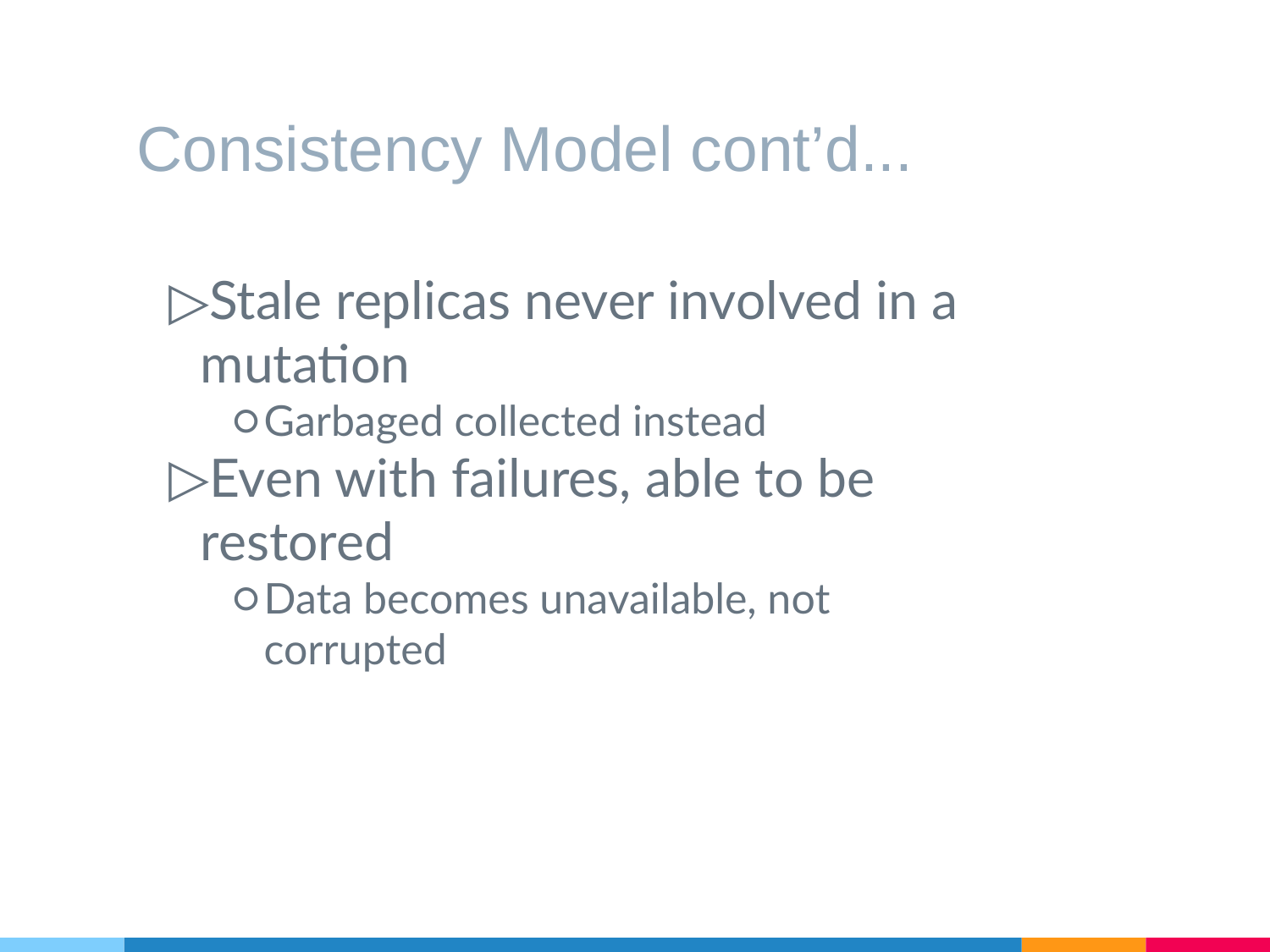

# Consistency Model cont’d...
Stale replicas never involved in a mutation
Garbaged collected instead
Even with failures, able to be restored
Data becomes unavailable, not corrupted